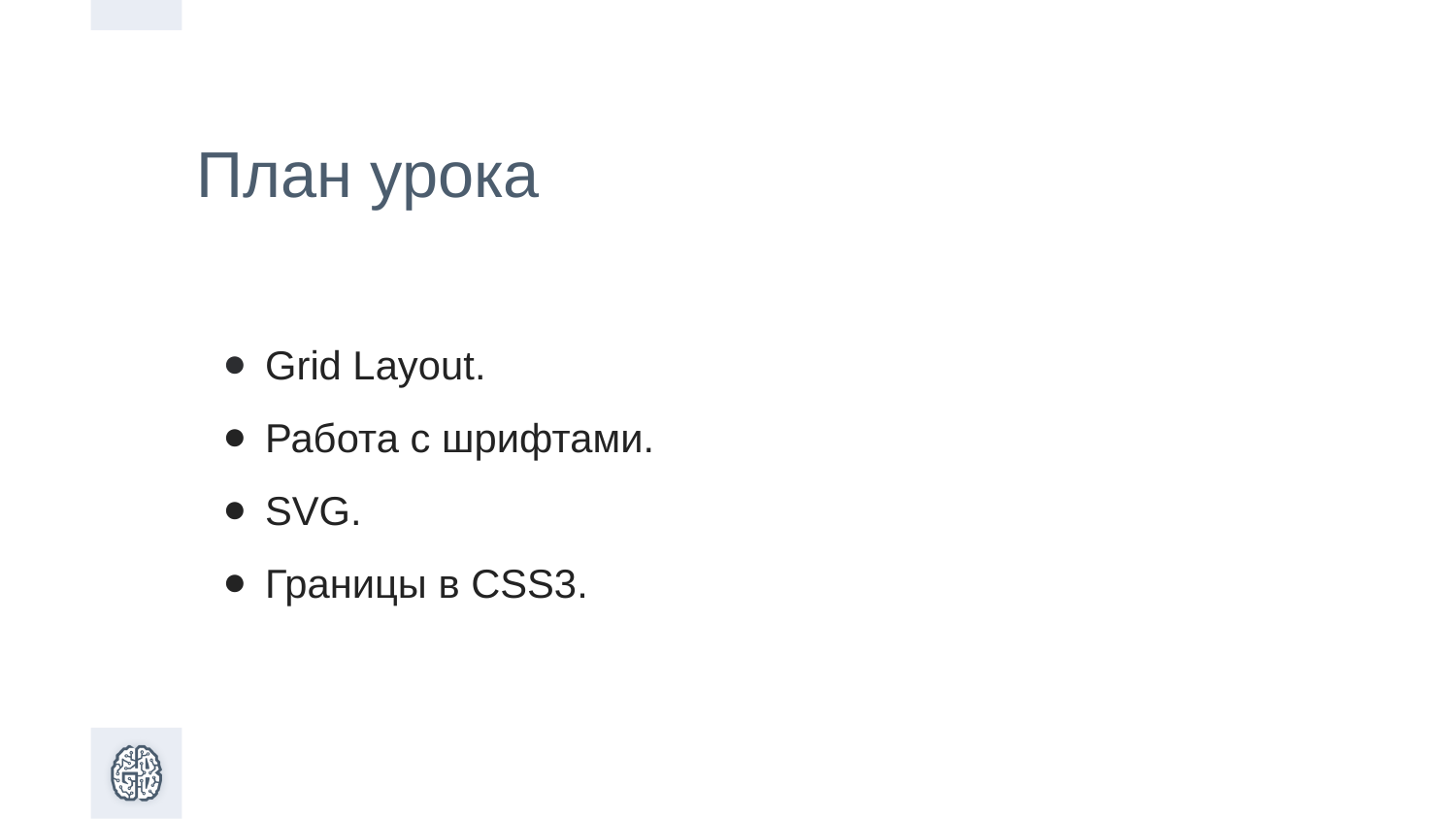

План урока
Grid Layout.
Работа с шрифтами.
SVG.
Границы в CSS3.